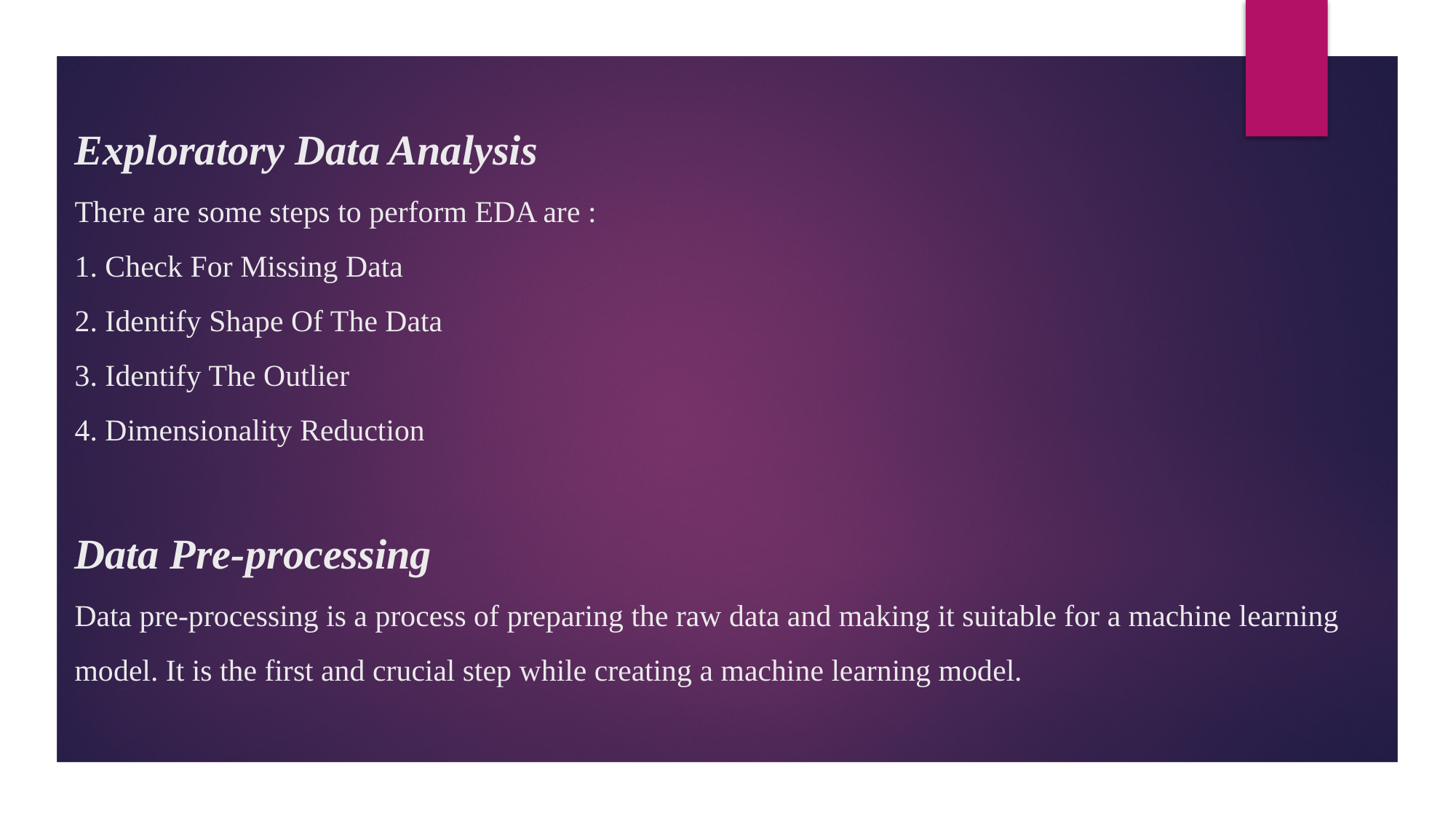

# Exploratory Data Analysis There are some steps to perform EDA are : 1. Check For Missing Data 2. Identify Shape Of The Data 3. Identify The Outlier 4. Dimensionality Reduction Data Pre-processing Data pre-processing is a process of preparing the raw data and making it suitable for a machine learning model. It is the first and crucial step while creating a machine learning model.